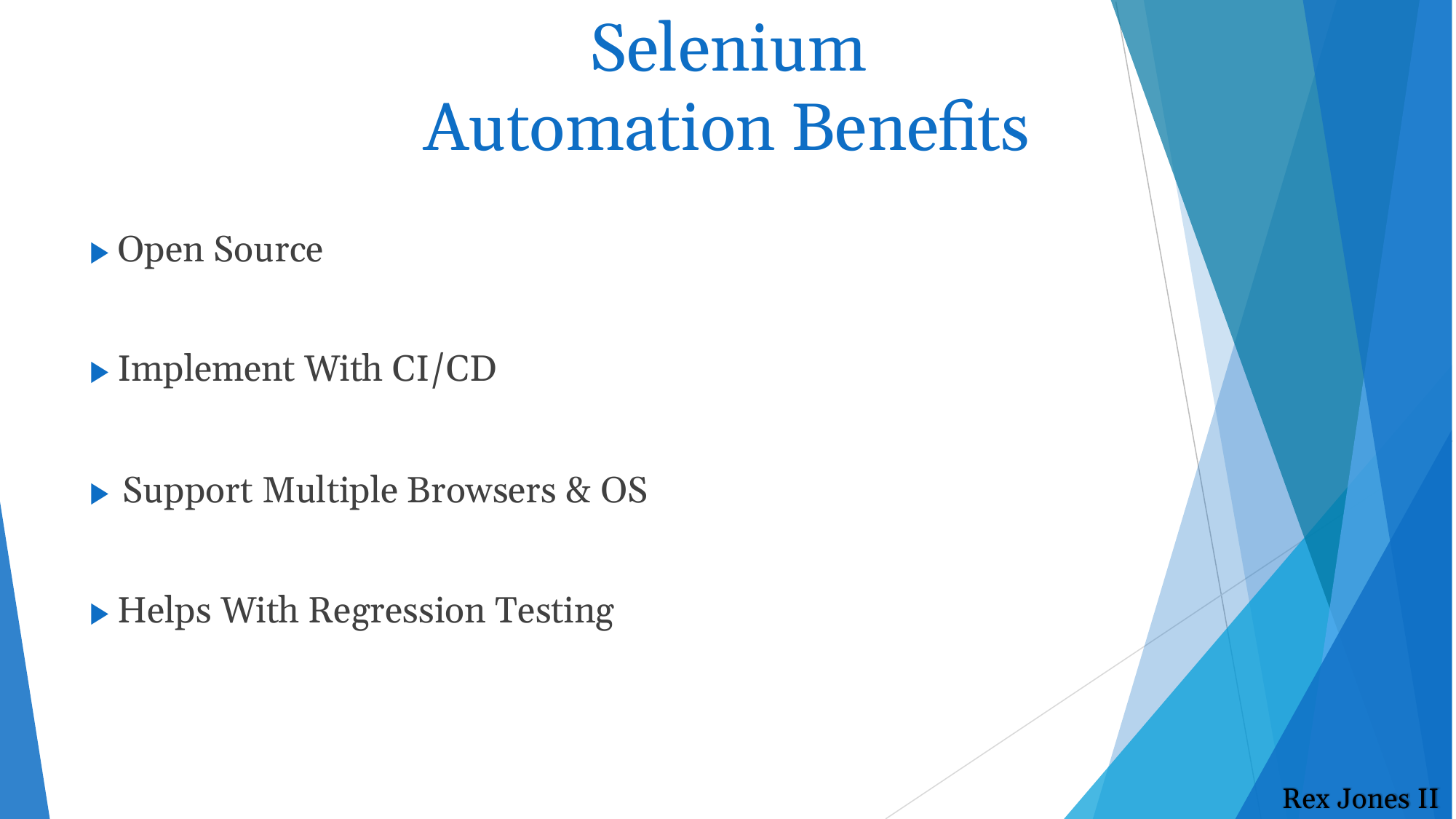

# Selenium  Automation Benefits
▶ Open Source

▶ Implement With CI/CD

▶ Support Multiple Browsers & OS

▶ Helps With Regression Testing

Rex Jones II